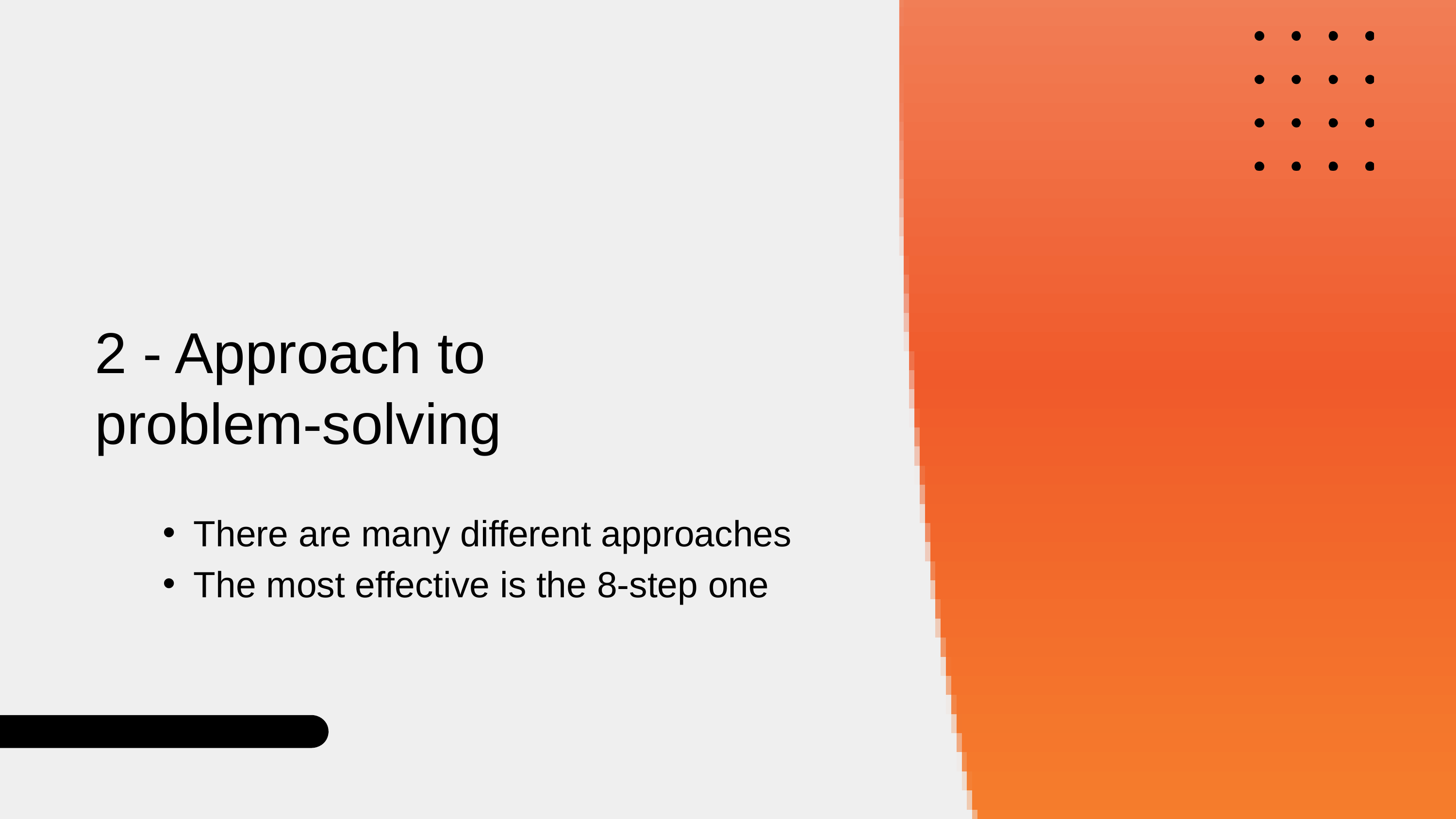

2 - Approach to problem-solving
There are many different approaches
The most effective is the 8-step one